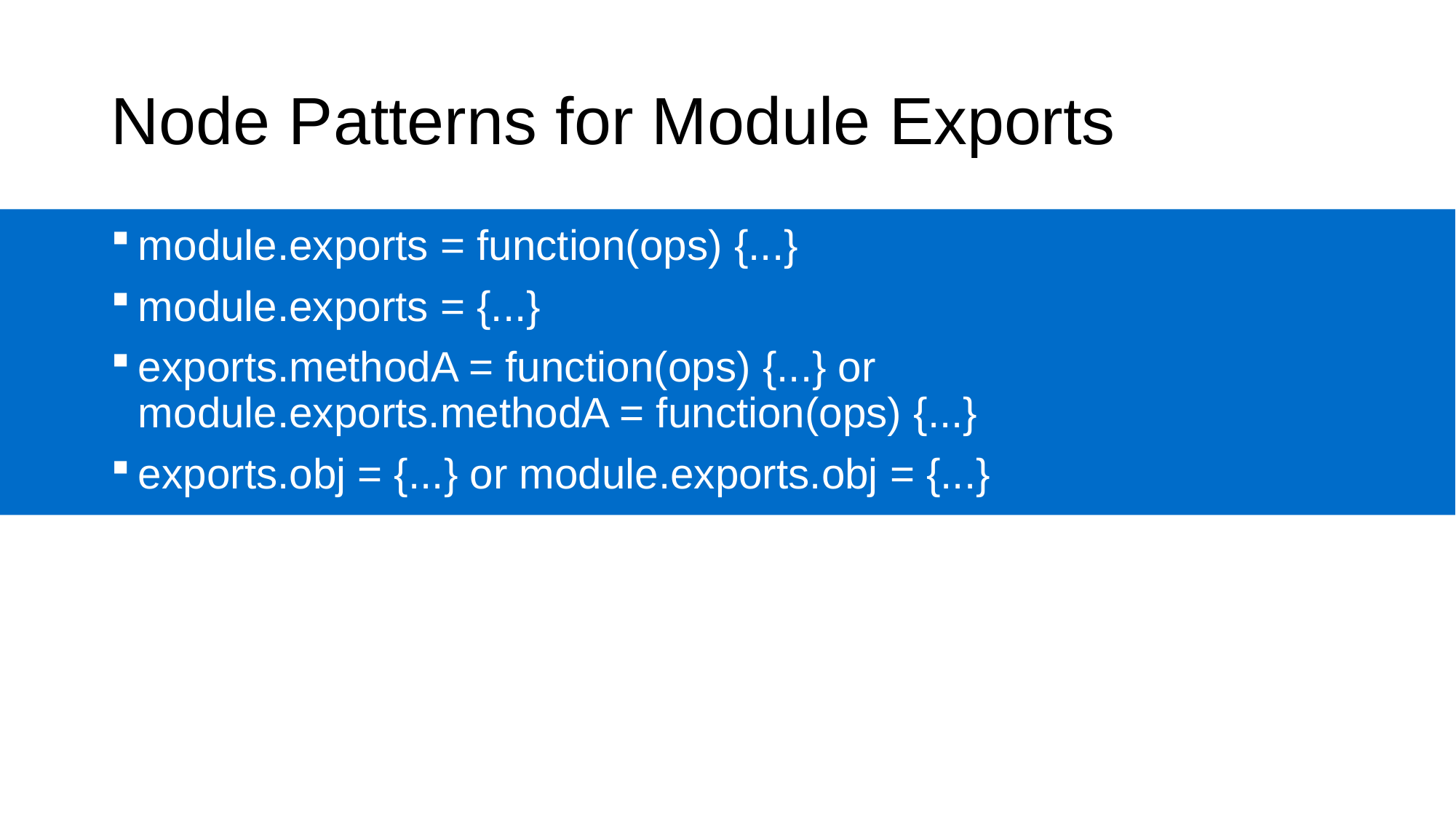

# Node Patterns for Module Exports

module.exports = function(ops) {...}
module.exports = {...}
exports.methodA = function(ops) {...} or module.exports.methodA = function(ops) {...}
exports.obj = {...} or module.exports.obj = {...}